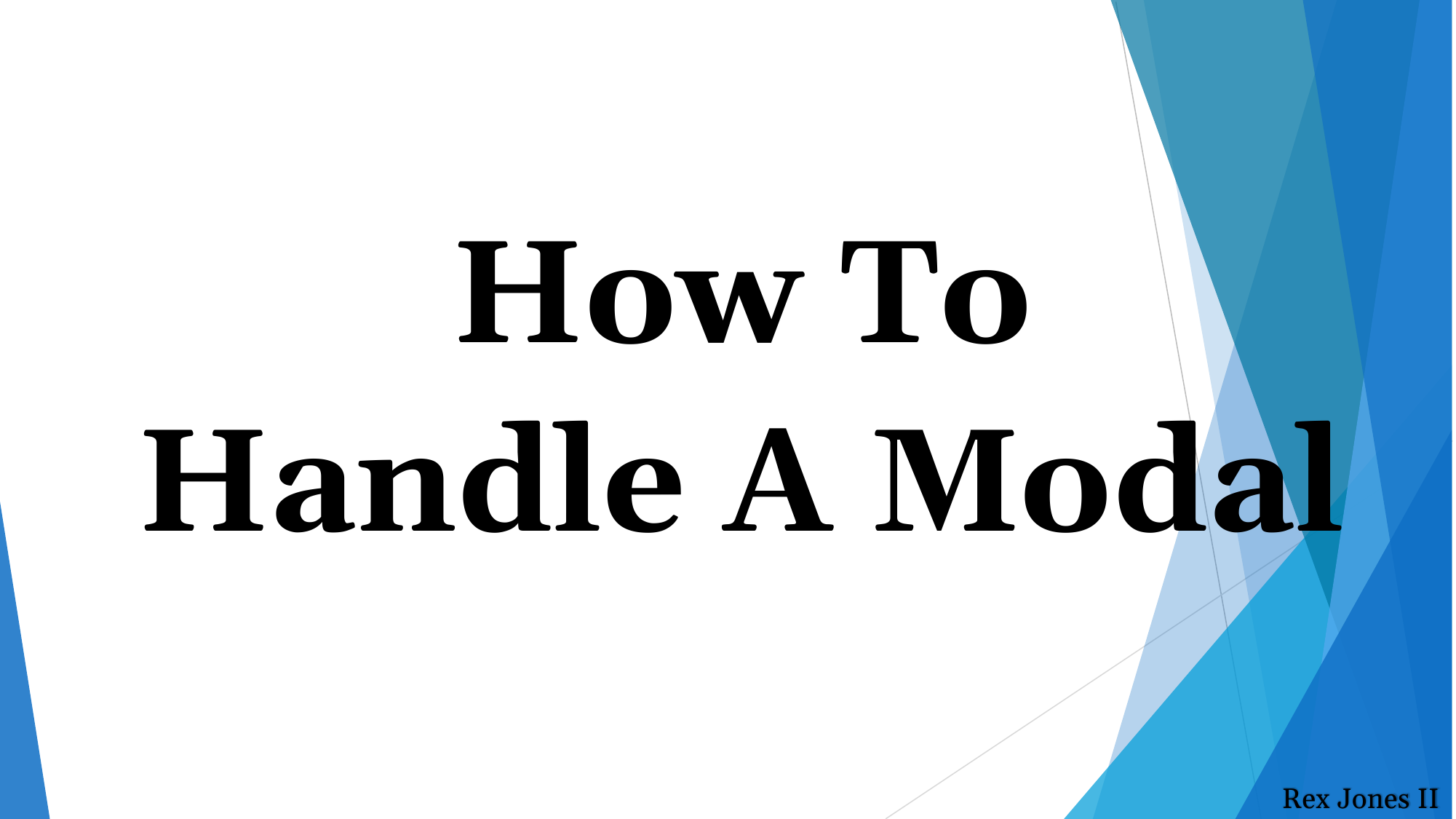

# How To  Handle A Modal
Rex Jones II